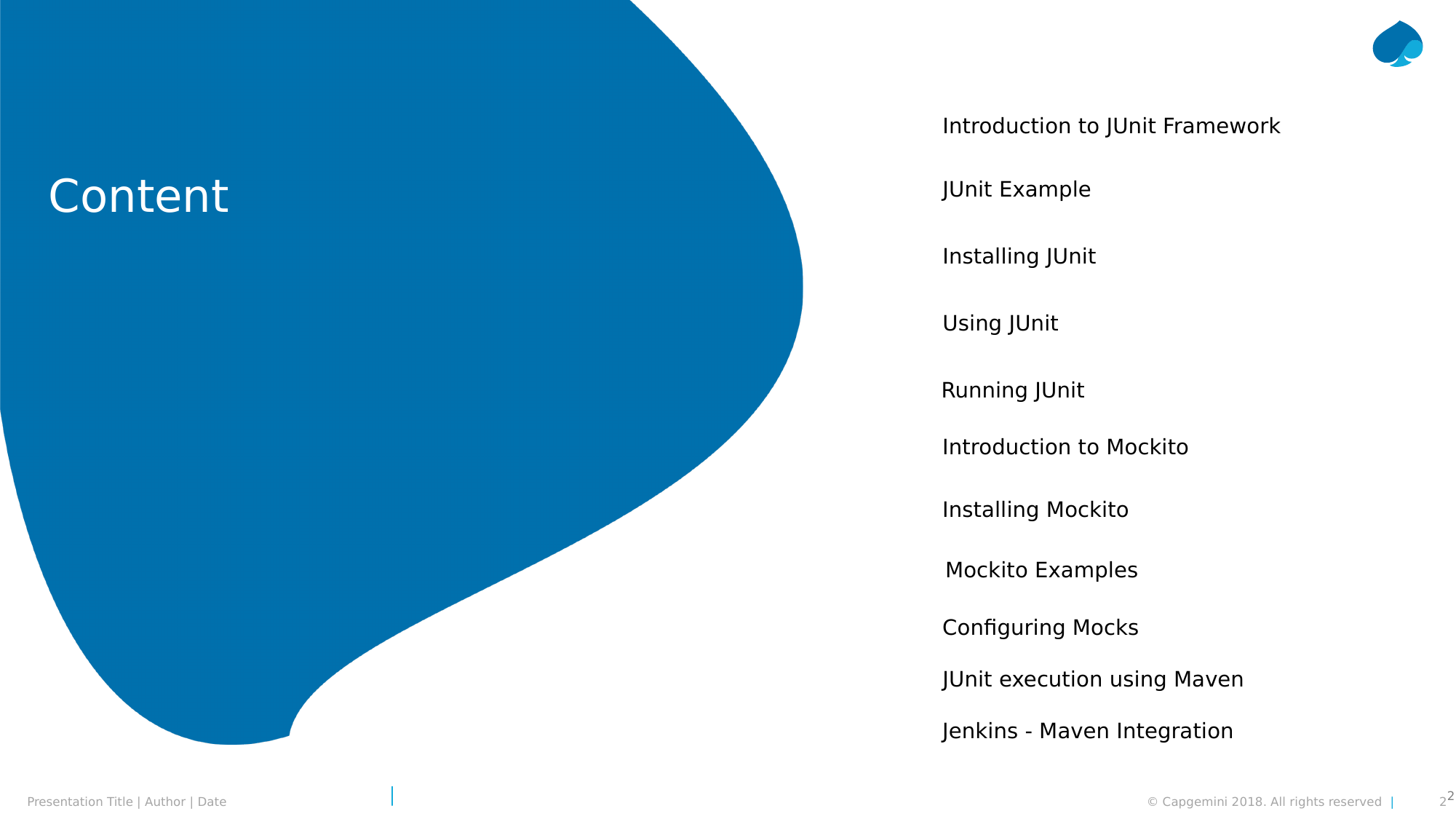

Introduction to JUnit Framework
JUnit Example
# Content
Installing JUnit
Using JUnit
Running JUnit
Introduction to Mockito
Installing Mockito
Mockito Examples
Configuring Mocks
JUnit execution using Maven
Jenkins - Maven Integration